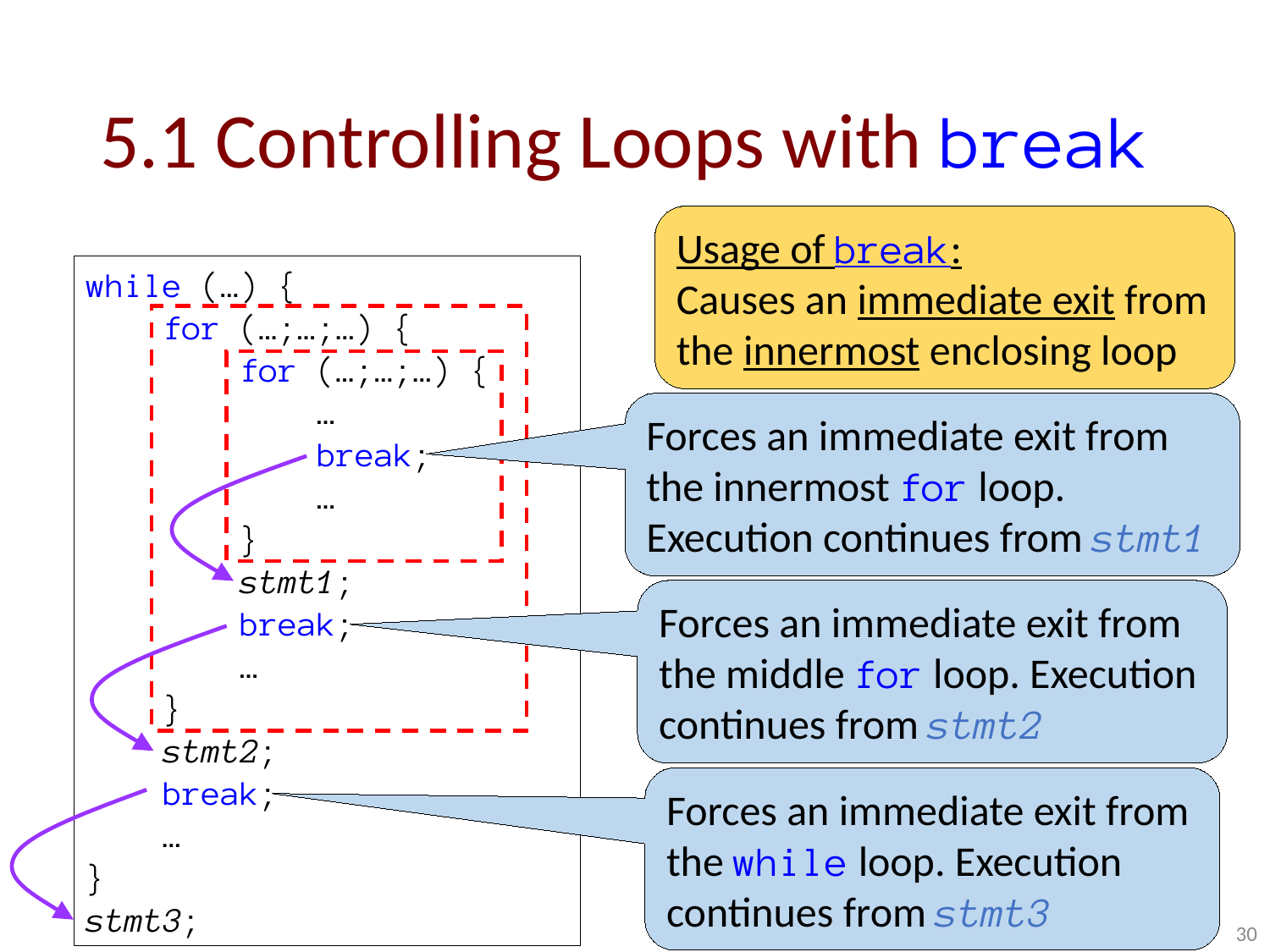

# 5.1 Controlling Loops with break
Usage of break:
Causes an immediate exit from the innermost enclosing loop
while (…) {
    for (…;…;…) {
        for (…;…;…) {
            …
            break;
            …
        }
        stmt1;
        break;
        …
    }
    stmt2;
    break;
    …
}
stmt3;

Forces an immediate exit from the innermost for loop. Execution continues from stmt1

Forces an immediate exit from the middle for loop. Execution continues from stmt2

Forces an immediate exit from the while loop. Execution continues from stmt3

30